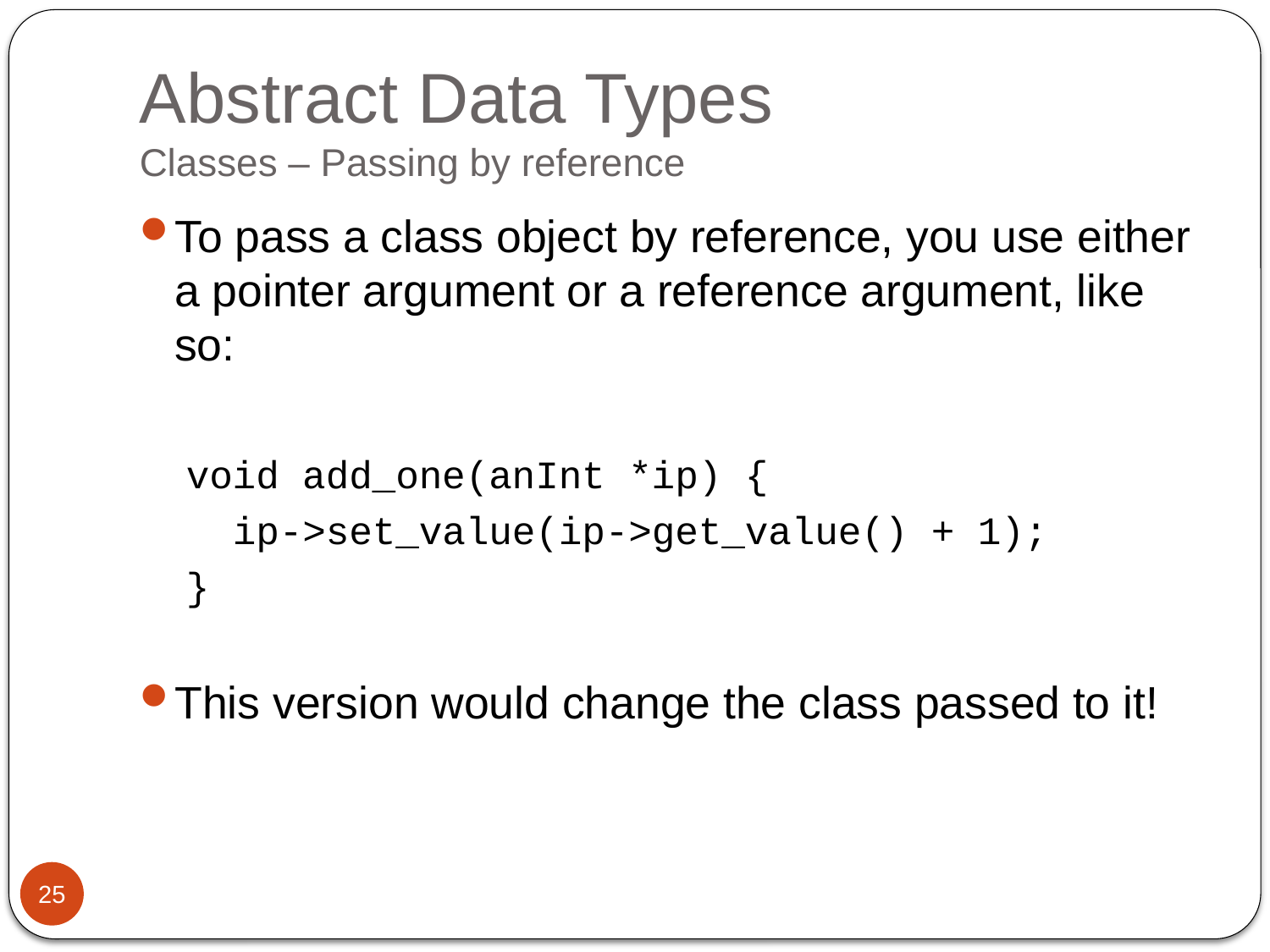

# Abstract Data Types Classes – Passing by reference
To pass a class object by reference, you use either a pointer argument or a reference argument, like so:

  void add_one(anInt *ip) {
    ip->set_value(ip->get_value() + 1);
  }

This version would change the class passed to it!

25